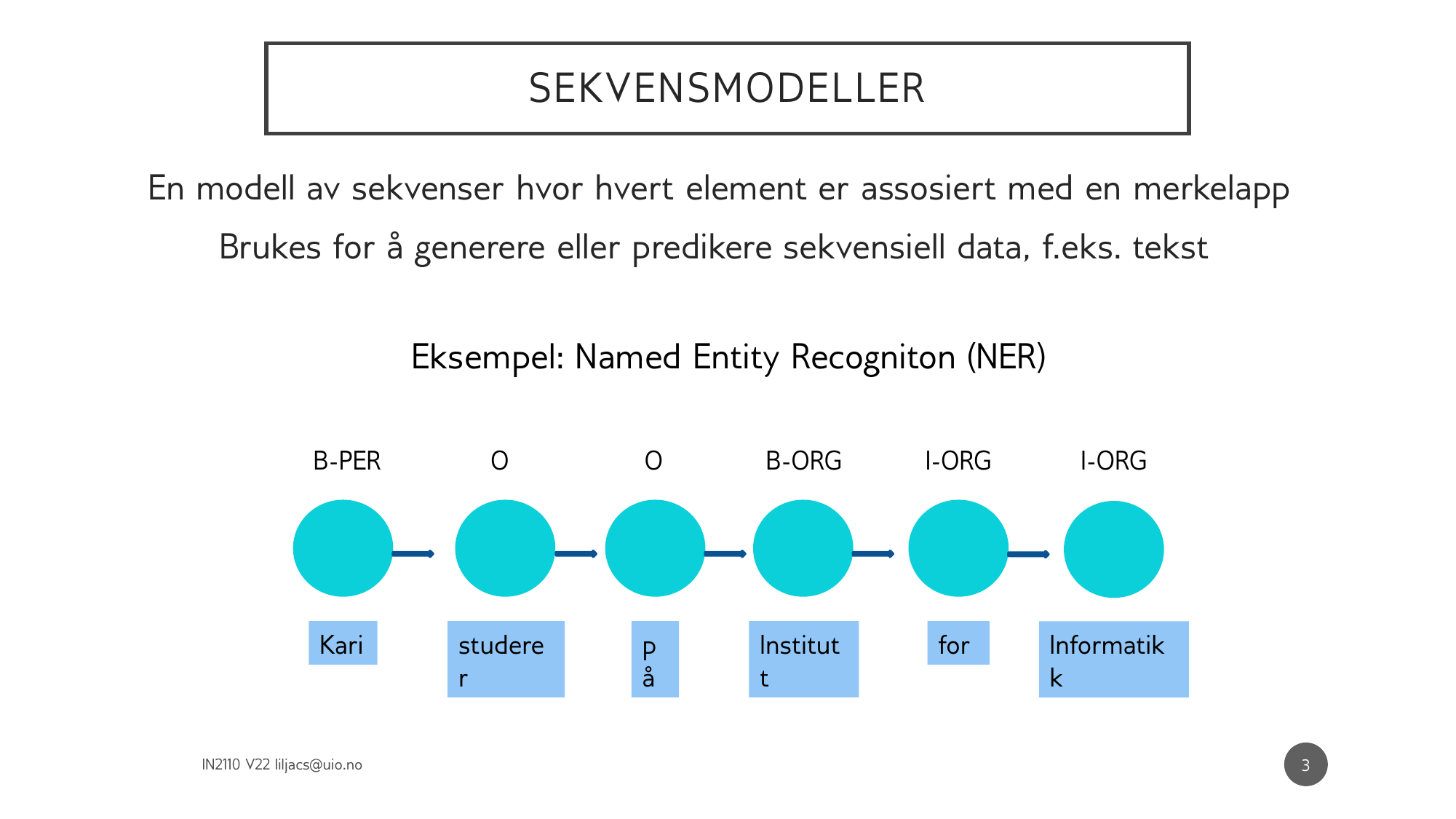

# Sekvensmodeller
En modell av sekvenser hvor hvert element er assosiert med en merkelapp
Brukes for å generere eller predikere sekvensiell data, f.eks. tekst
Eksempel: Named Entity Recogniton (NER)
B-PER
O
O
B-ORG
I-ORG
I-ORG

Kari
studerer
på
Institutt
for
Informatikk
3
IN2110 V22 liljacs@uio.no